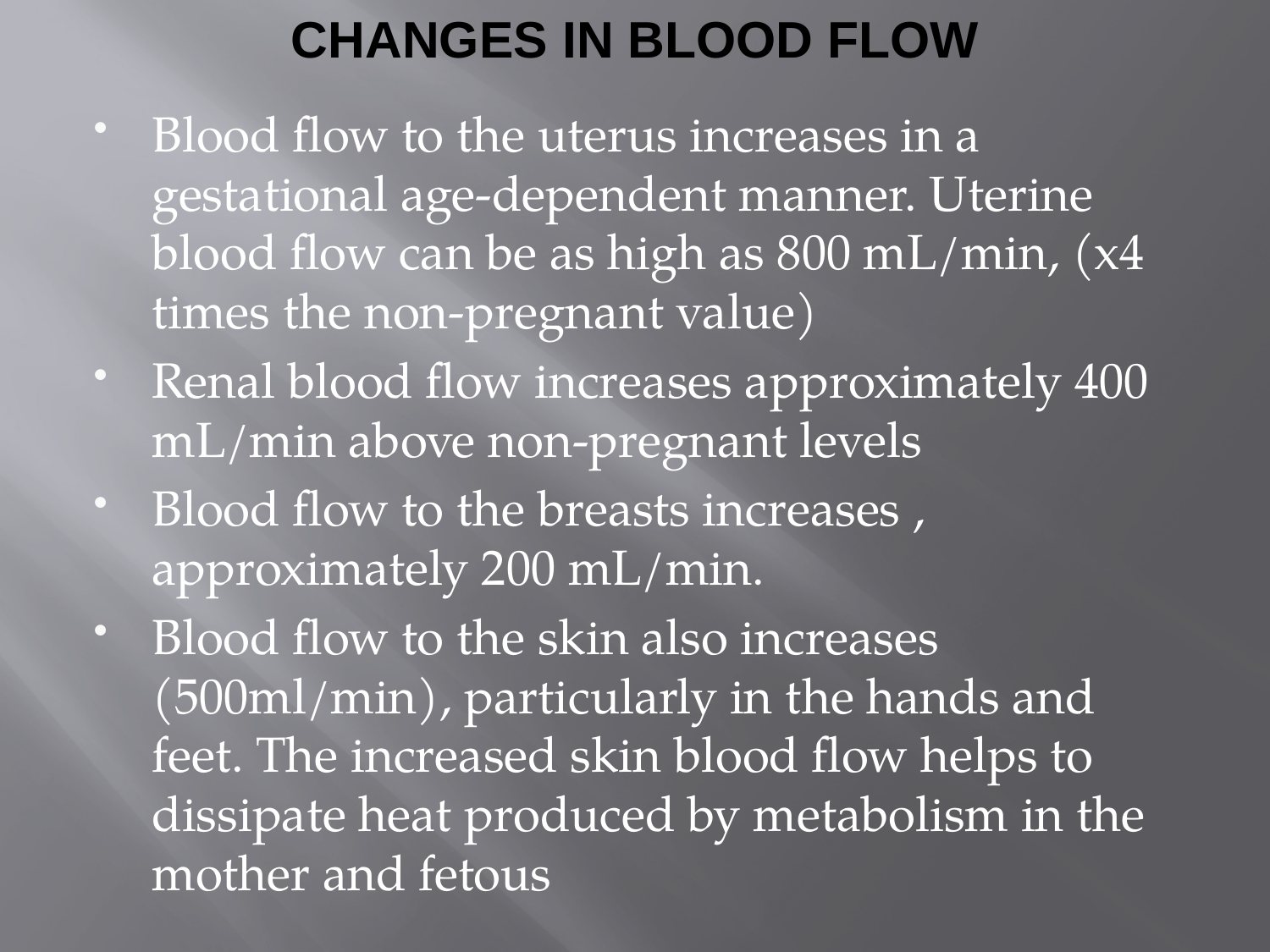

# CHANGES IN BLOOD FLOW
Blood flow to the uterus increases in a gestational age-dependent manner. Uterine blood flow can be as high as 800 mL/min, (x4 times the non-pregnant value)
Renal blood flow increases approximately 400 mL/min above non-pregnant levels
Blood flow to the breasts increases , approximately 200 mL/min.
Blood flow to the skin also increases (500ml/min), particularly in the hands and feet. The increased skin blood flow helps to dissipate heat produced by metabolism in the mother and fetous